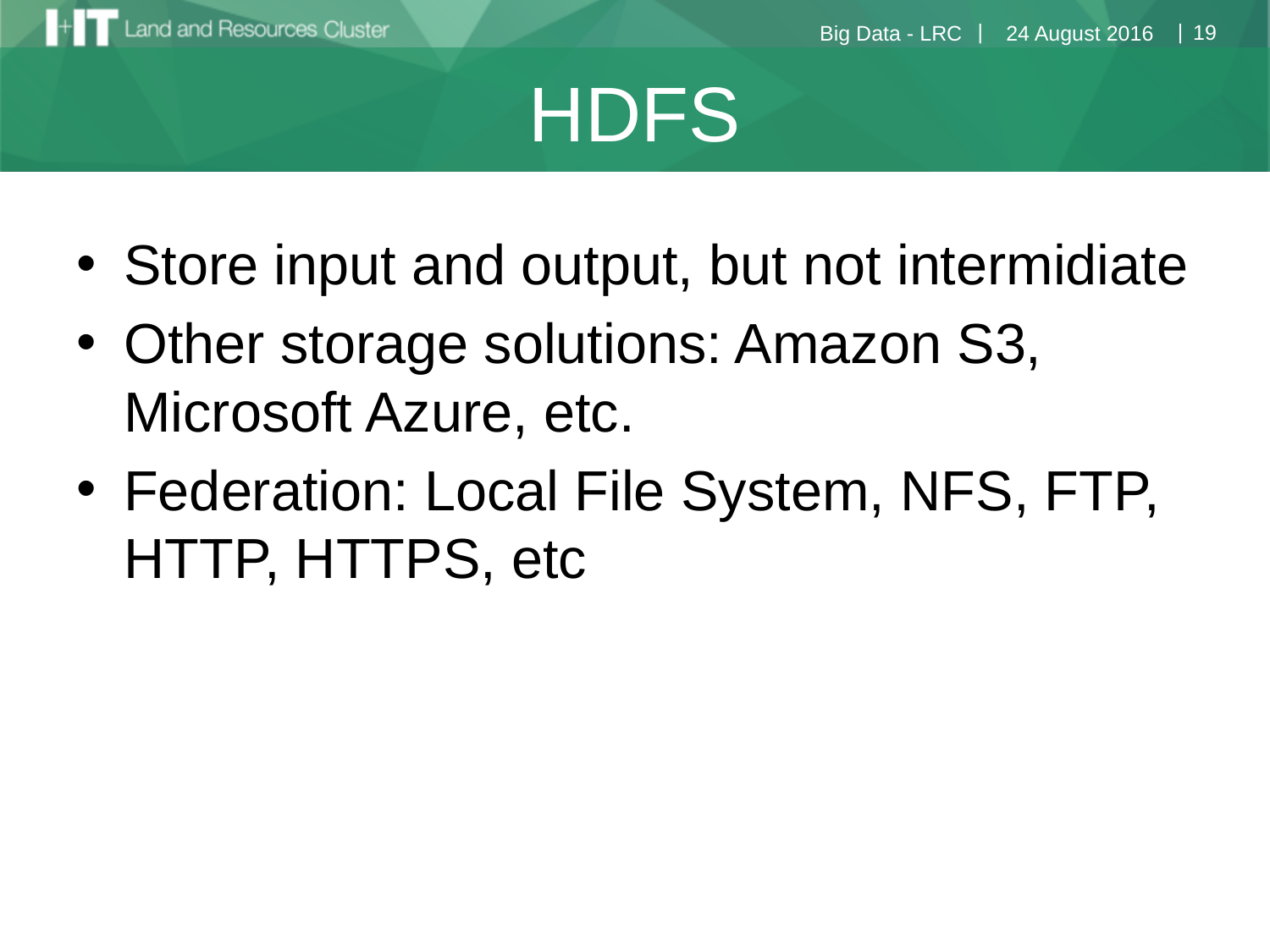

19
24 August 2016
Big Data - LRC
# HDFS
Store input and output, but not intermidiate
Other storage solutions: Amazon S3, Microsoft Azure, etc.
Federation: Local File System, NFS, FTP, HTTP, HTTPS, etc